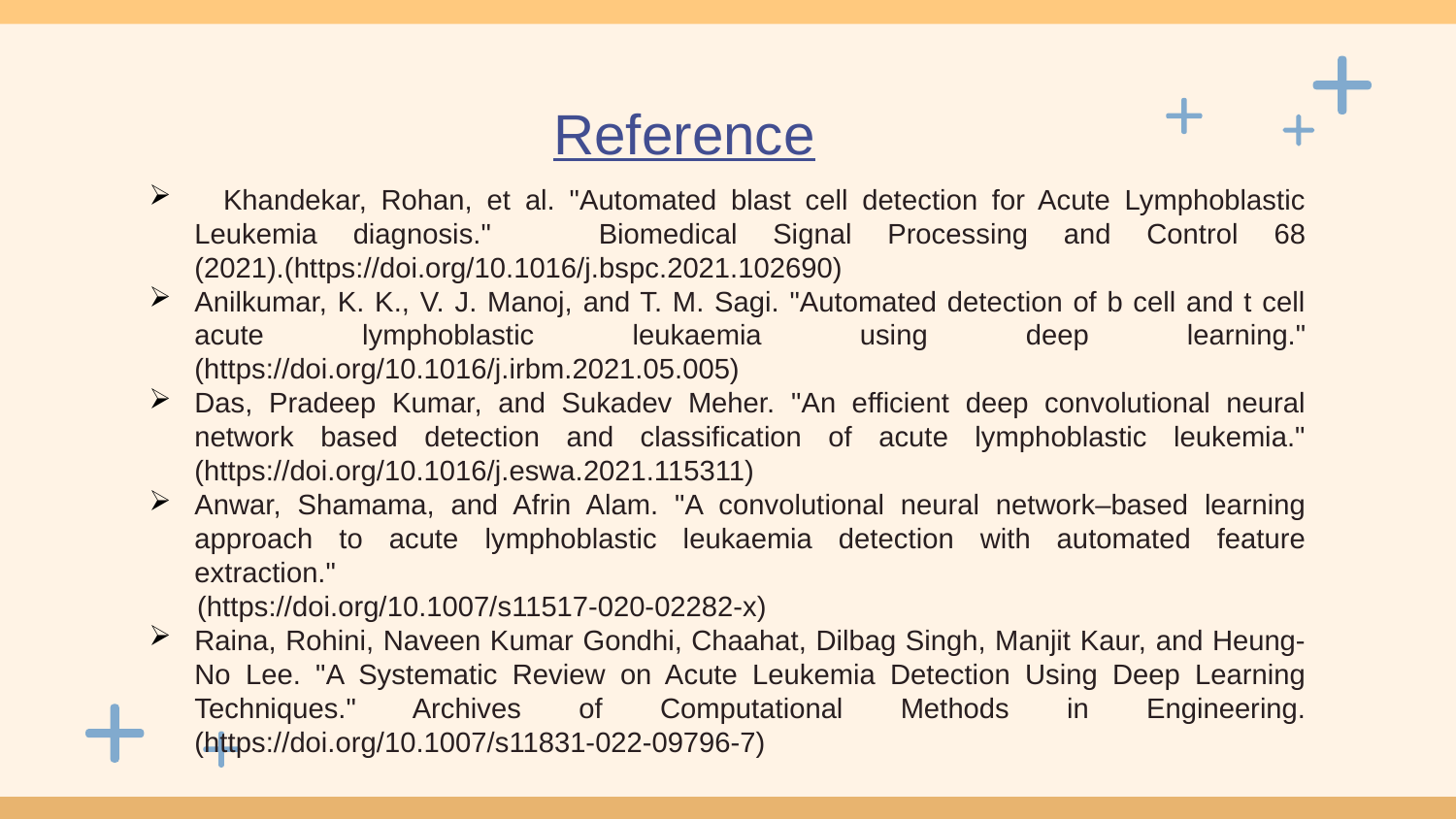

Reference
  Khandekar, Rohan, et al. "Automated blast cell detection for Acute Lymphoblastic Leukemia diagnosis."   Biomedical Signal Processing and Control 68 (2021).(https://doi.org/10.1016/j.bspc.2021.102690)
Anilkumar, K. K., V. J. Manoj, and T. M. Sagi. "Automated detection of b cell and t cell acute lymphoblastic leukaemia using deep learning." (https://doi.org/10.1016/j.irbm.2021.05.005)
Das, Pradeep Kumar, and Sukadev Meher. "An efficient deep convolutional neural network based detection and classification of acute lymphoblastic leukemia." (https://doi.org/10.1016/j.eswa.2021.115311)
Anwar, Shamama, and Afrin Alam. "A convolutional neural network–based learning approach to acute lymphoblastic leukaemia detection with automated feature extraction."
      (https://doi.org/10.1007/s11517-020-02282-x)
Raina, Rohini, Naveen Kumar Gondhi, Chaahat, Dilbag Singh, Manjit Kaur, and Heung-No Lee. "A Systematic Review on Acute Leukemia Detection Using Deep Learning Techniques." Archives of Computational Methods in Engineering. (https://doi.org/10.1007/s11831-022-09796-7)